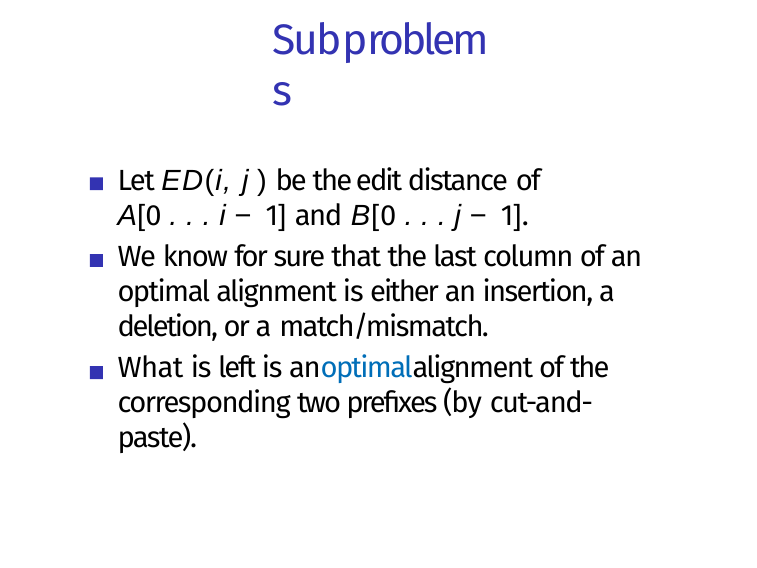

# Subproblems
Let ED(i, j ) be the edit distance of
A[0 . . . i − 1] and B[0 . . . j − 1].
We know for sure that the last column of an  optimal alignment is either an insertion, a  deletion, or a match/mismatch.
What is left is anoptimalalignment of the  corresponding two prefixes (by cut-and-paste).